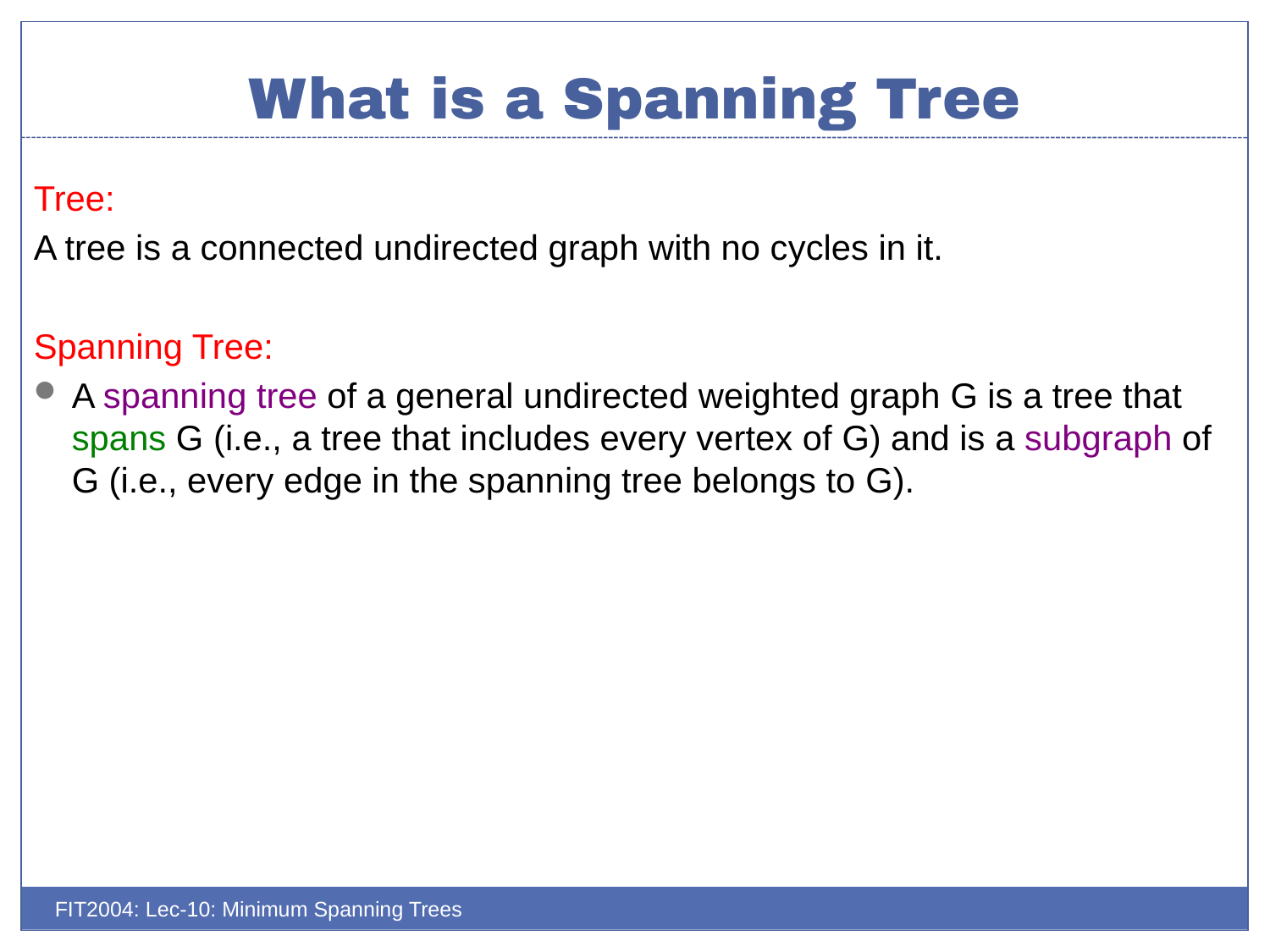

# What is a Spanning Tree
Tree:
A tree is a connected undirected graph with no cycles in it.

Spanning Tree:
A spanning tree of a general undirected weighted graph G is a tree that spans G (i.e., a tree that includes every vertex of G) and is a subgraph of G (i.e., every edge in the spanning tree belongs to G).

FIT2004: Lec-10: Minimum Spanning Trees